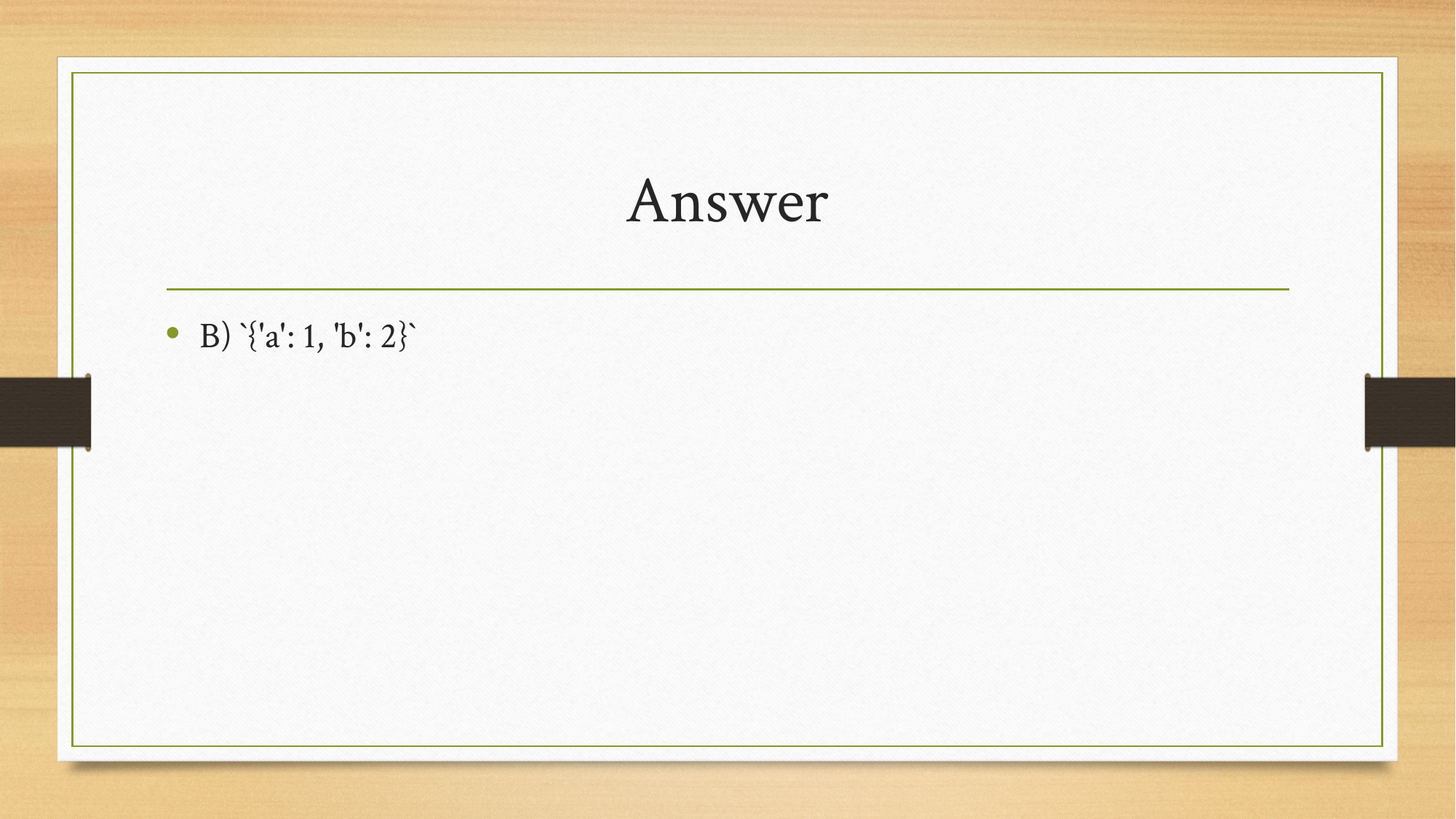

# Answer
B) `{'a': 1, 'b': 2}`